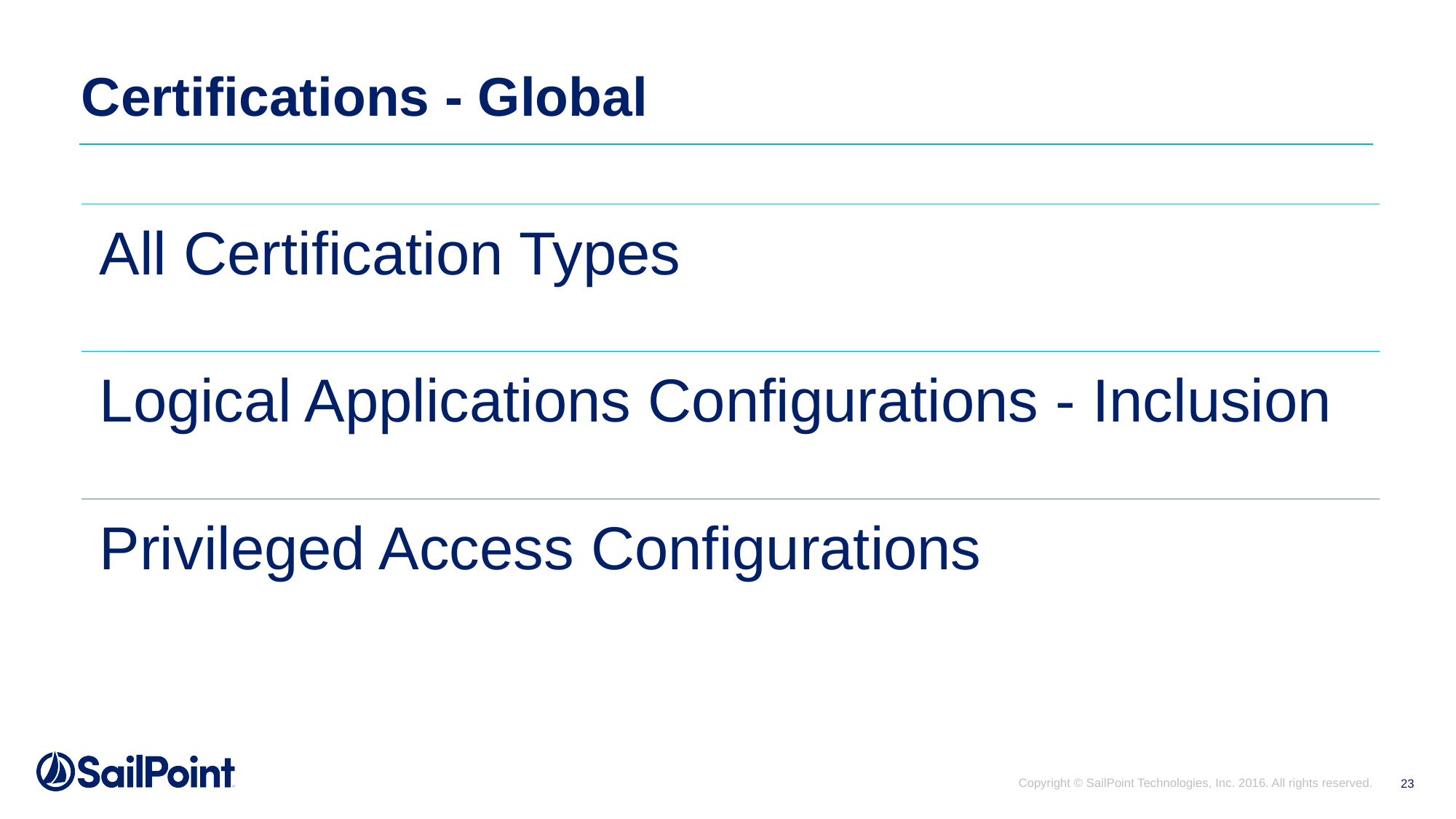

# Certifications - Global
All Certification Types
Logical Applications Configurations - Inclusion
Privileged Access Configurations